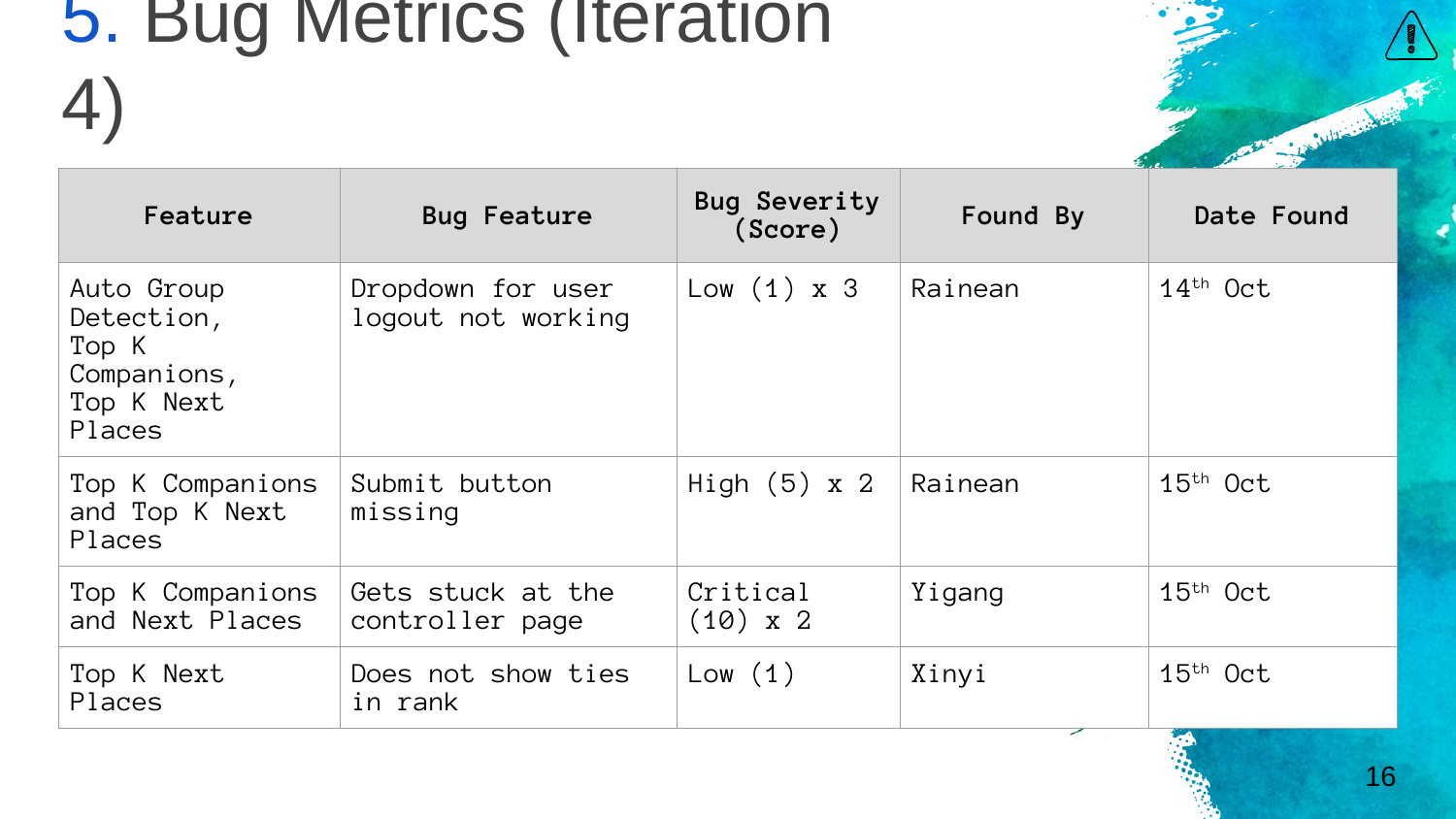

5. Bug Metrics (Iteration 4)
| Feature | Bug Feature | Bug Severity (Score) | Found By | Date Found |
| --- | --- | --- | --- | --- |
| Auto Group Detection, Top K Companions, Top K Next Places | Dropdown for user logout not working | Low (1) x 3 | Rainean | 14th Oct |
| Top K Companions and Top K Next Places | Submit button missing | High (5) x 2 | Rainean | 15th Oct |
| Top K Companions and Next Places | Gets stuck at the controller page | Critical (10) x 2 | Yigang | 15th Oct |
| Top K Next Places | Does not show ties in rank | Low (1) | Xinyi | 15th Oct |
16